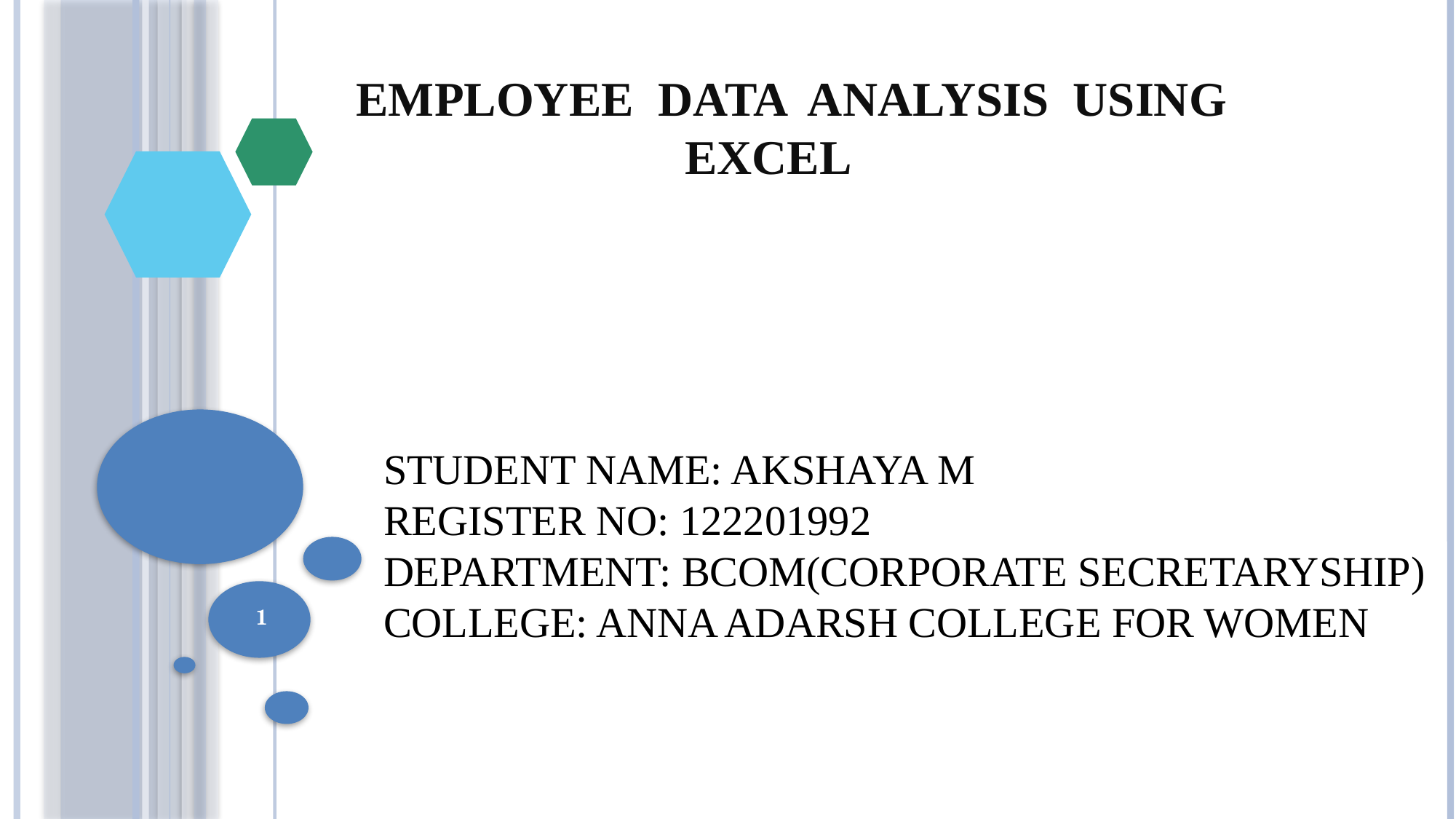

# EMPLOYEE  DATA  ANALYSIS  USING EXCEL

STUDENT NAME: AKSHAYA M
REGISTER NO: 122201992
DEPARTMENT: BCOM(CORPORATE SECRETARYSHIP)
COLLEGE: ANNA ADARSH COLLEGE FOR WOMEN

1